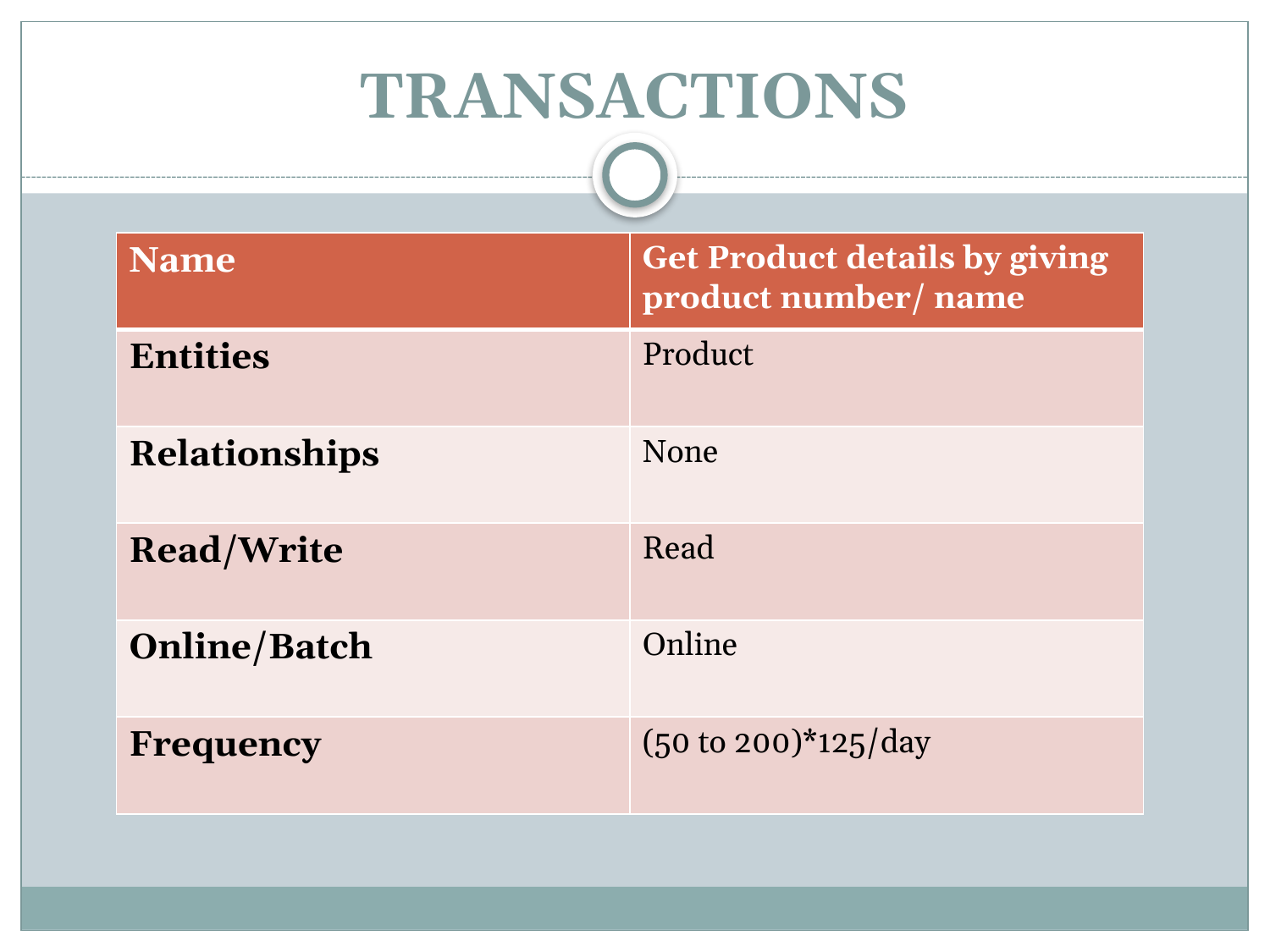

# TRANSACTIONS
| Name | Get Product details by giving product number/ name |
| --- | --- |
| Entities | Product |
| Relationships | None |
| Read/Write | Read |
| Online/Batch | Online |
| Frequency | (50 to 200)\*125/day |